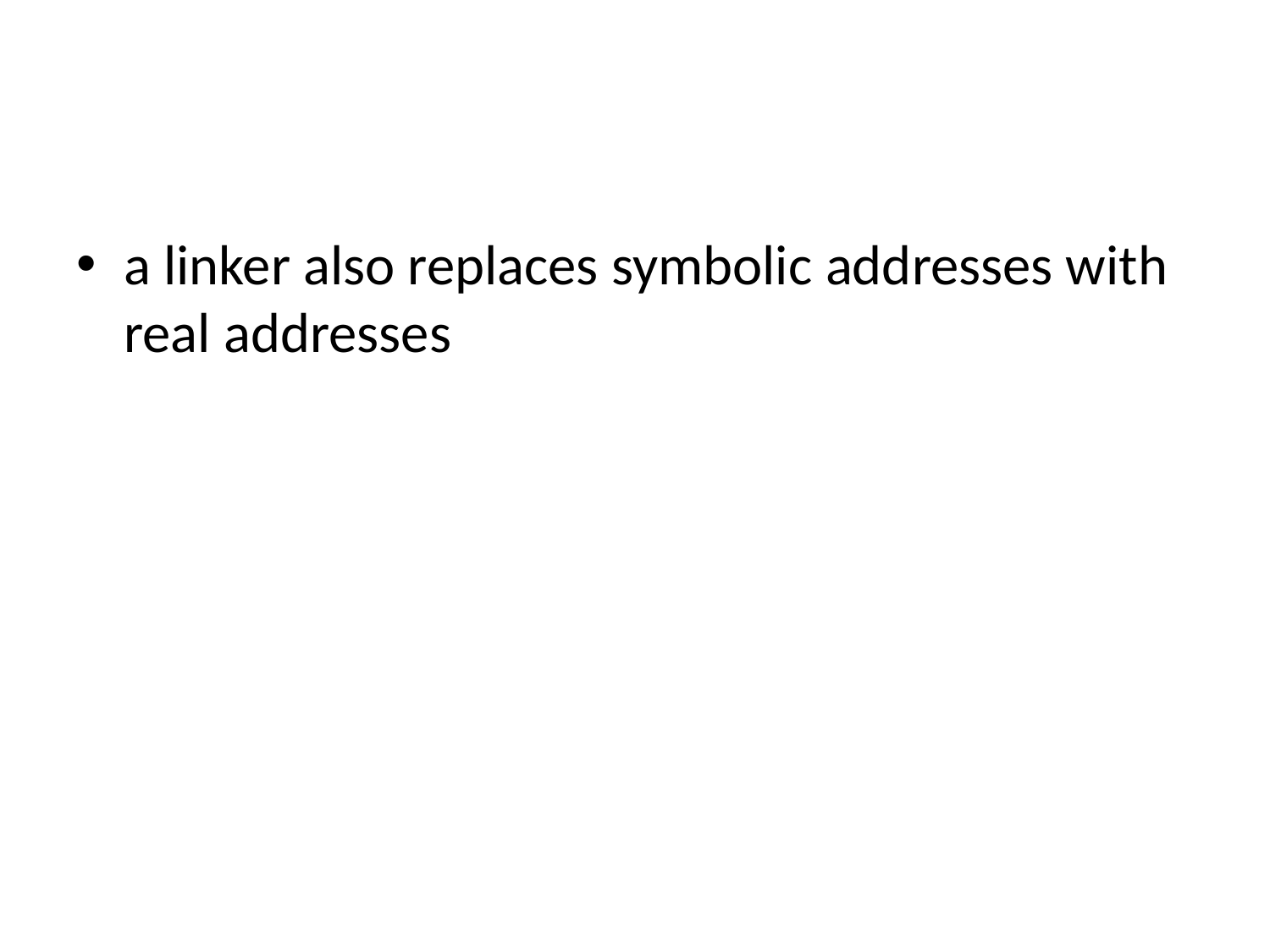

a linker also replaces symbolic addresses with real addresses